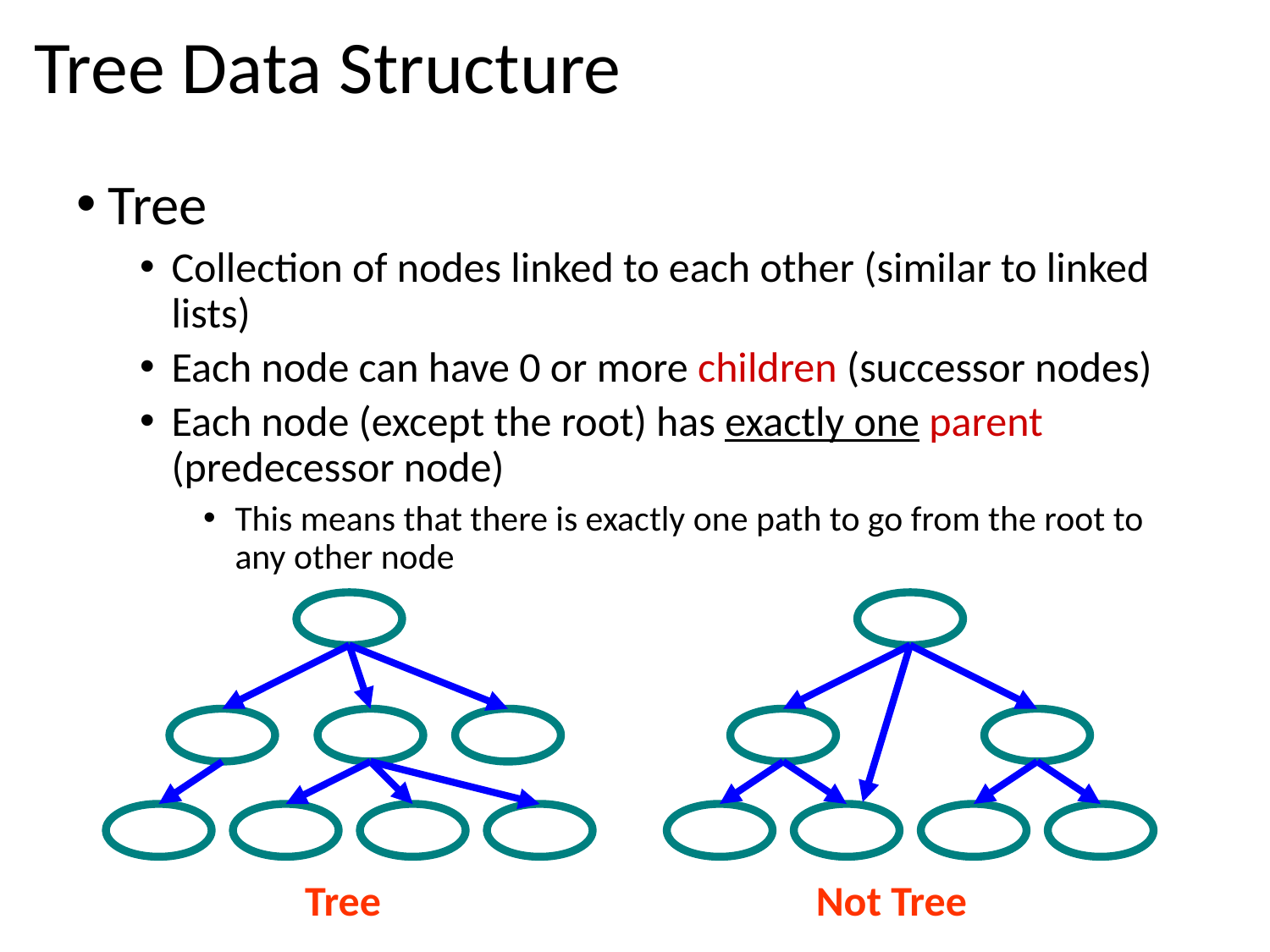

# Tree Data Structure
Tree
Collection of nodes linked to each other (similar to linked lists)
Each node can have 0 or more children (successor nodes)
Each node (except the root) has exactly one parent (predecessor node)
This means that there is exactly one path to go from the root to any other node

Tree
Not Tree